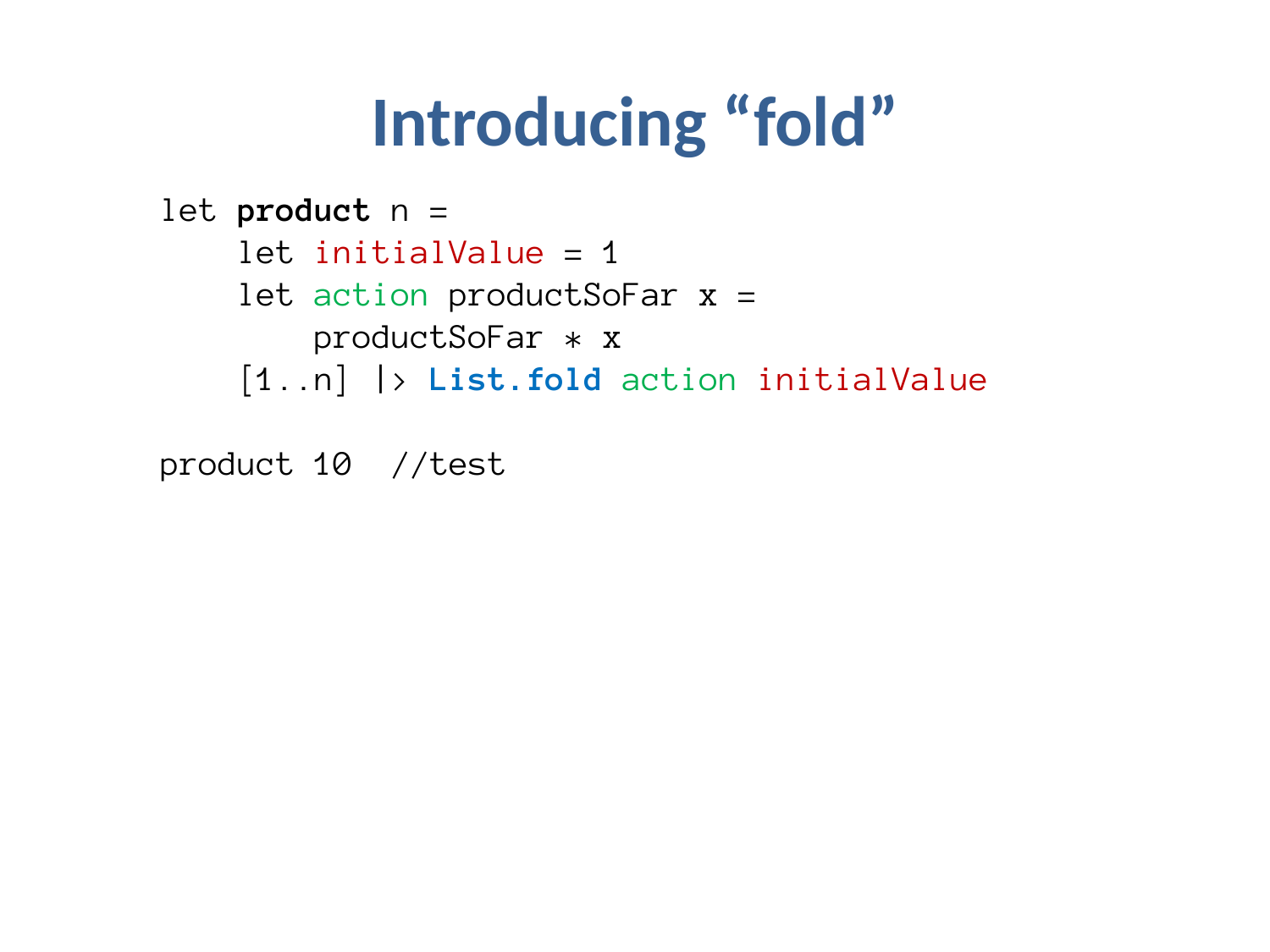

# Introducing “fold”
let product n =
    let initialValue = 1
    let action productSoFar x =
        productSoFar * x
    [1..n] |> List.fold action initialValue

product 10  //test